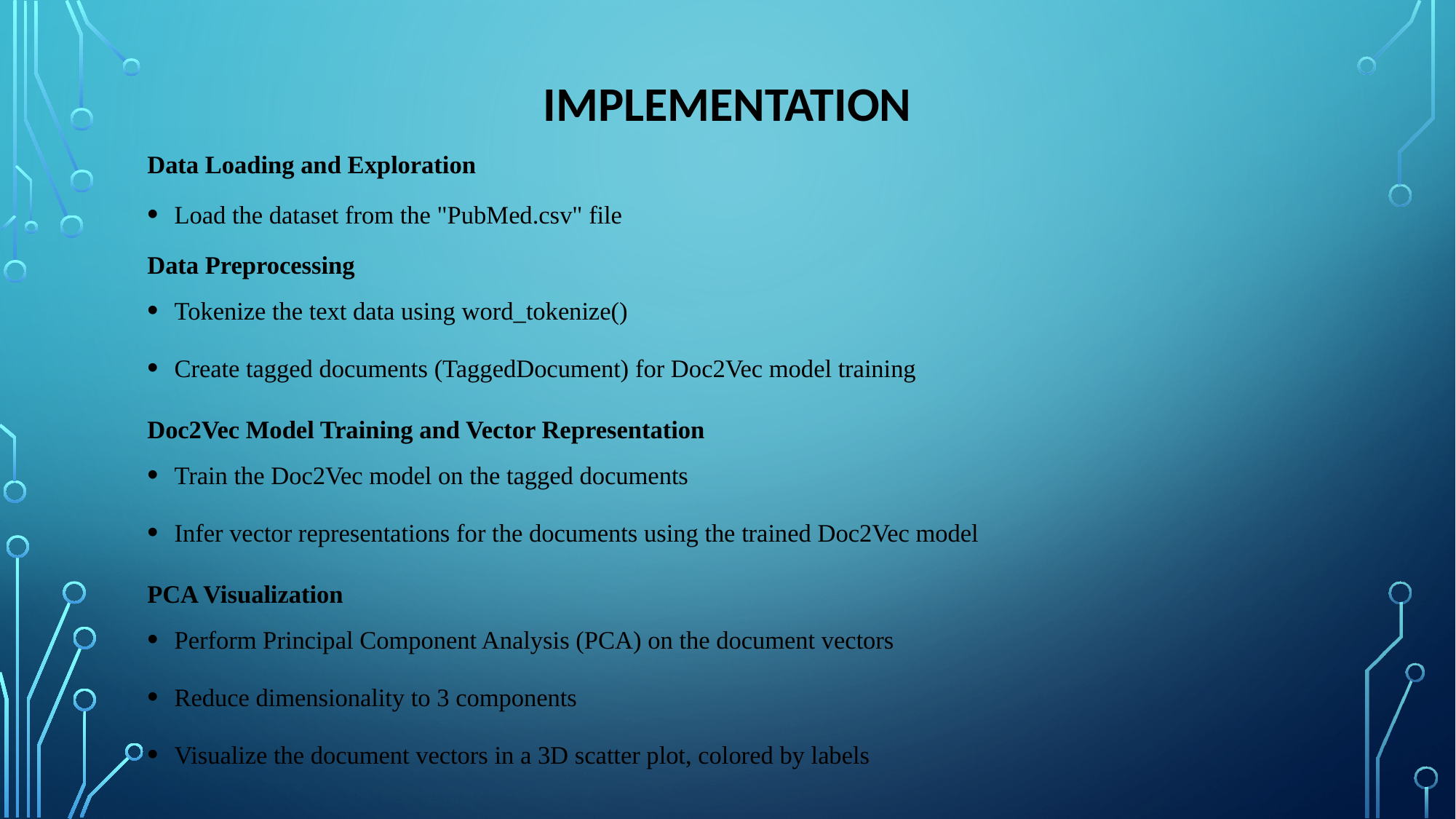

# Implementation
Data Loading and Exploration
Load the dataset from the "PubMed.csv" file
Data Preprocessing
Tokenize the text data using word_tokenize()
Create tagged documents (TaggedDocument) for Doc2Vec model training
Doc2Vec Model Training and Vector Representation
Train the Doc2Vec model on the tagged documents
Infer vector representations for the documents using the trained Doc2Vec model
PCA Visualization
Perform Principal Component Analysis (PCA) on the document vectors
Reduce dimensionality to 3 components
Visualize the document vectors in a 3D scatter plot, colored by labels